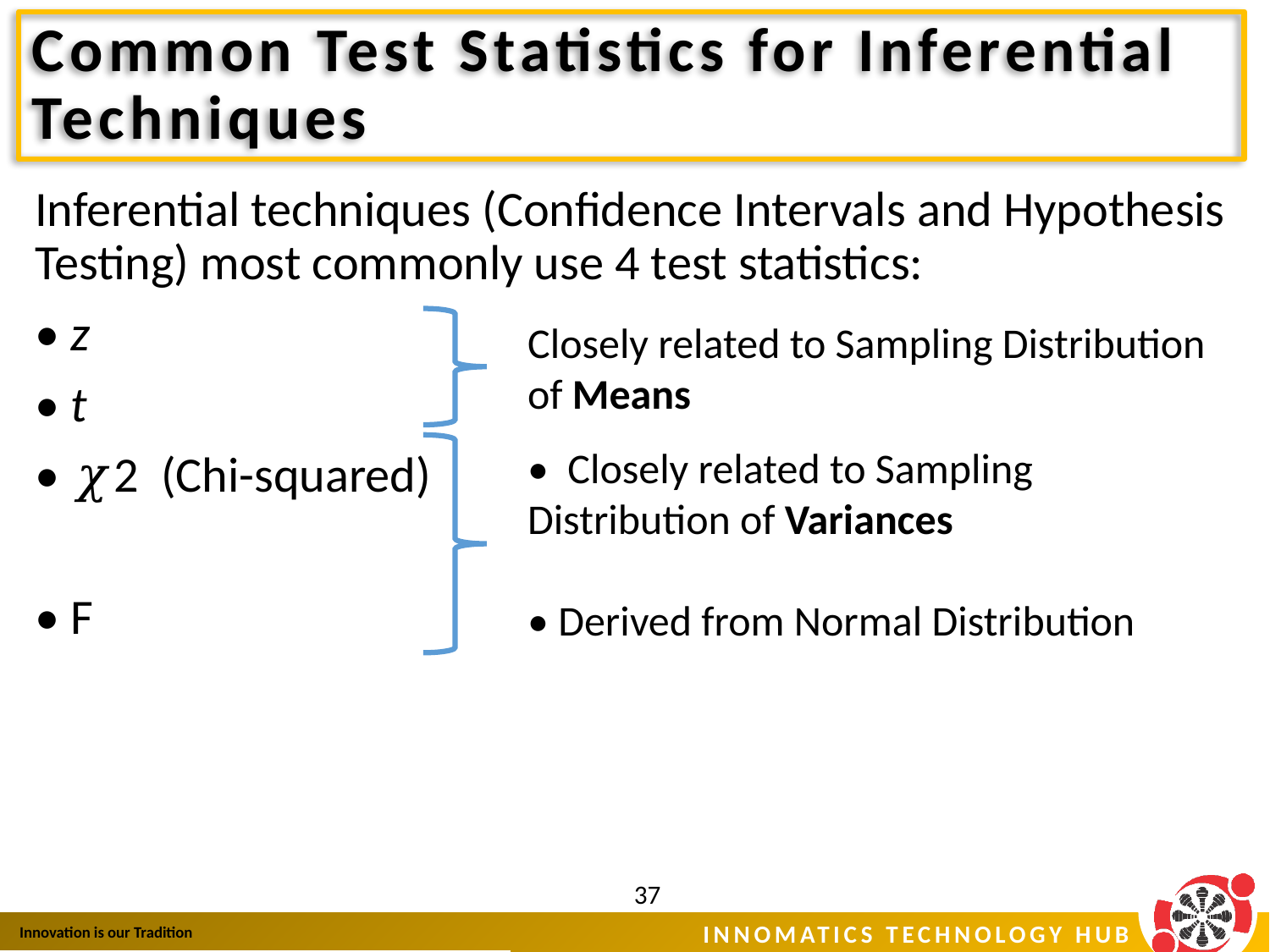

# Common Test Statistics for Inferential Techniques
Inferential techniques (Confidence Intervals and Hypothesis Testing) most commonly use 4 test statistics:
• z
• t
• 𝜒2  (Chi-squared)

• F

Closely related to Sampling Distribution of Means

•  Closely related to Sampling Distribution of Variances

• Derived from Normal Distribution